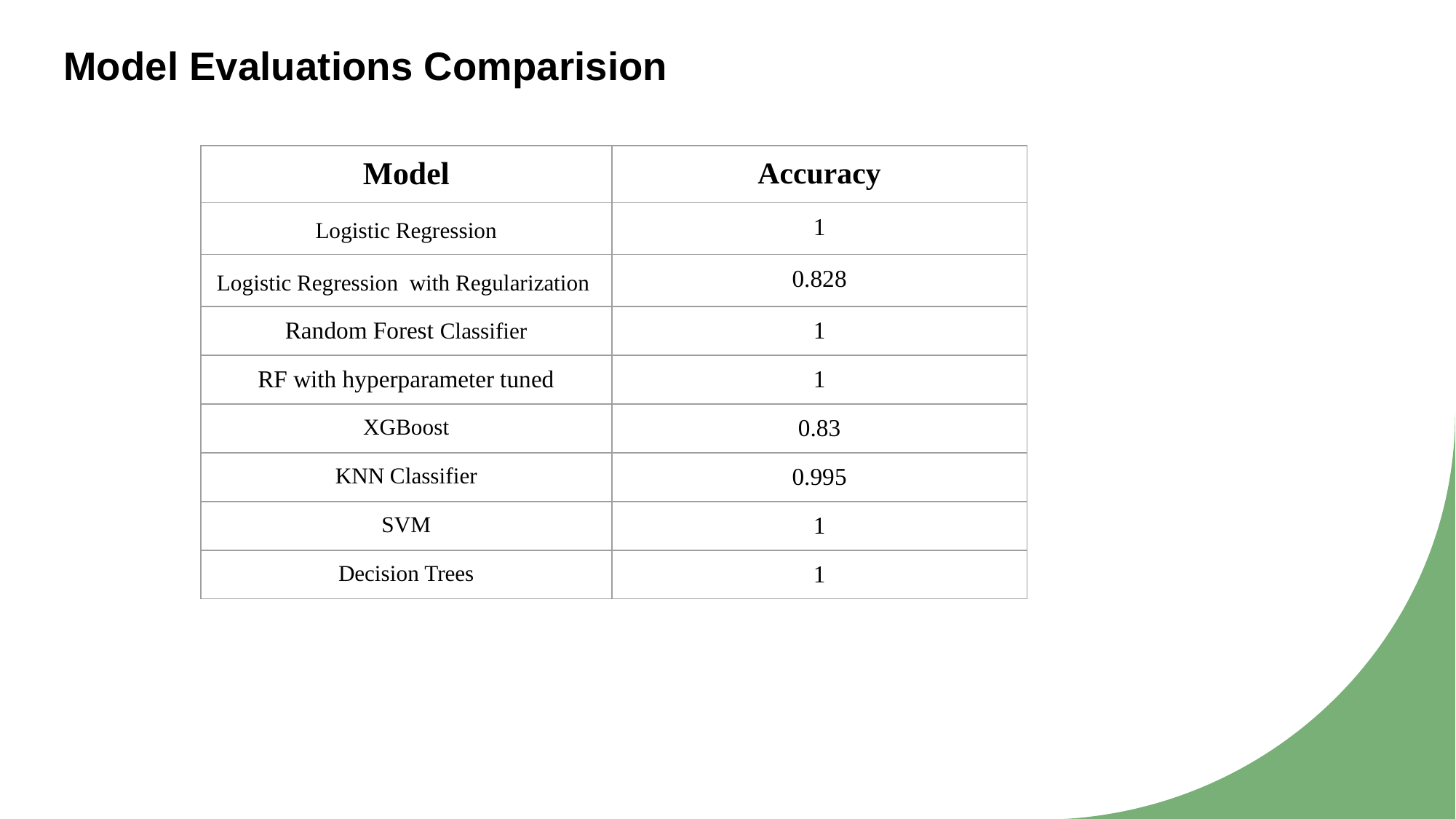

# Model Evaluations Comparision
| Model | Accuracy |
| --- | --- |
| Logistic Regression | 1 |
| Logistic Regression with Regularization | 0.828 |
| Random Forest Classifier | 1 |
| RF with hyperparameter tuned | 1 |
| XGBoost | 0.83 |
| KNN Classifier | 0.995 |
| SVM | 1 |
| Decision Trees | 1 |